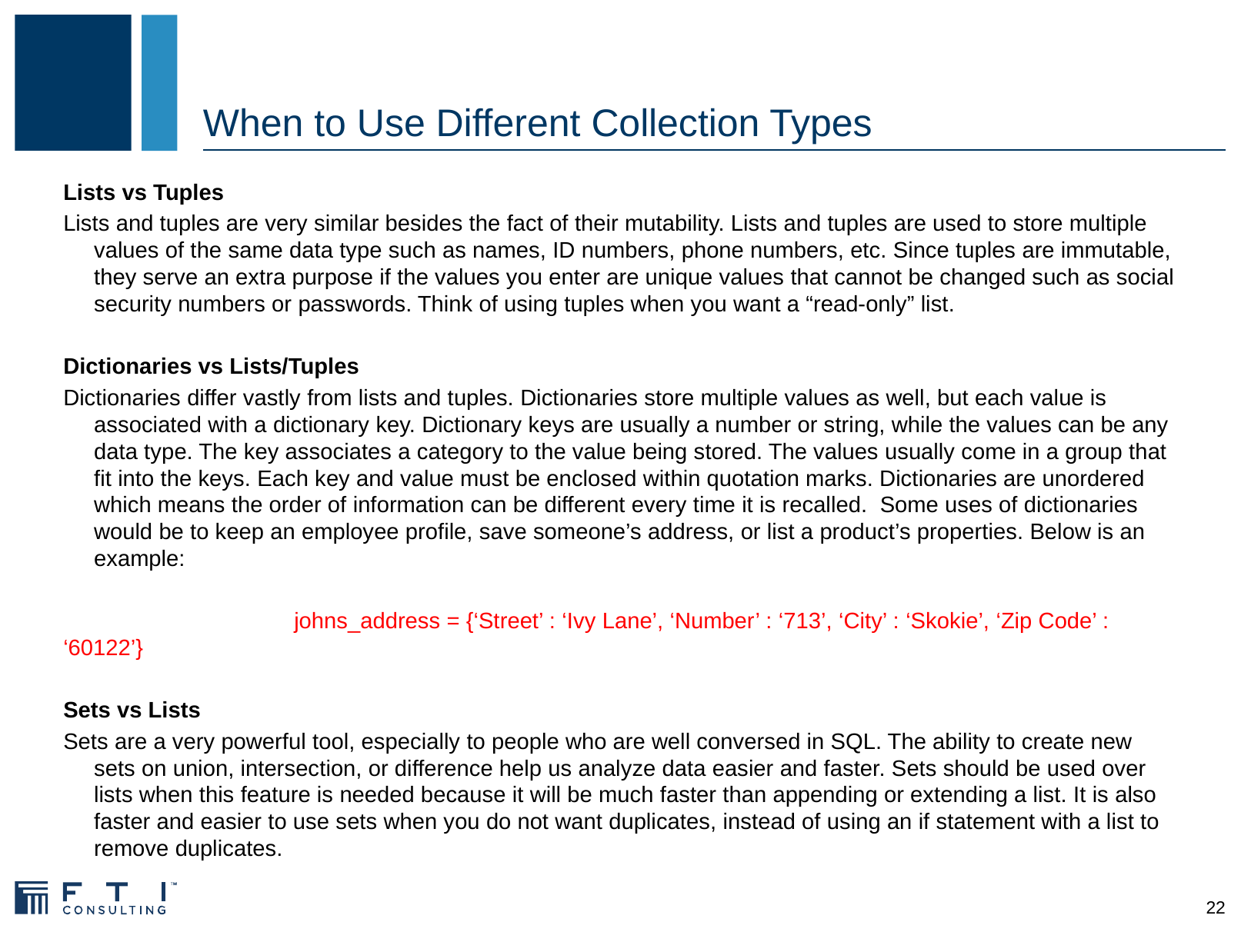

# When to Use Different Collection Types
Lists vs Tuples
Lists and tuples are very similar besides the fact of their mutability. Lists and tuples are used to store multiple values of the same data type such as names, ID numbers, phone numbers, etc. Since tuples are immutable, they serve an extra purpose if the values you enter are unique values that cannot be changed such as social security numbers or passwords. Think of using tuples when you want a “read-only” list.

Dictionaries vs Lists/Tuples
Dictionaries differ vastly from lists and tuples. Dictionaries store multiple values as well, but each value is associated with a dictionary key. Dictionary keys are usually a number or string, while the values can be any data type. The key associates a category to the value being stored. The values usually come in a group that fit into the keys. Each key and value must be enclosed within quotation marks. Dictionaries are unordered which means the order of information can be different every time it is recalled.  Some uses of dictionaries would be to keep an employee profile, save someone’s address, or list a product’s properties. Below is an example:

		johns_address = {‘Street’ : ‘Ivy Lane’, ‘Number’ : ‘713’, ‘City’ : ‘Skokie’, ‘Zip Code’ : ‘60122’}

Sets vs Lists
Sets are a very powerful tool, especially to people who are well conversed in SQL. The ability to create new sets on union, intersection, or difference help us analyze data easier and faster. Sets should be used over lists when this feature is needed because it will be much faster than appending or extending a list. It is also faster and easier to use sets when you do not want duplicates, instead of using an if statement with a list to remove duplicates.
22